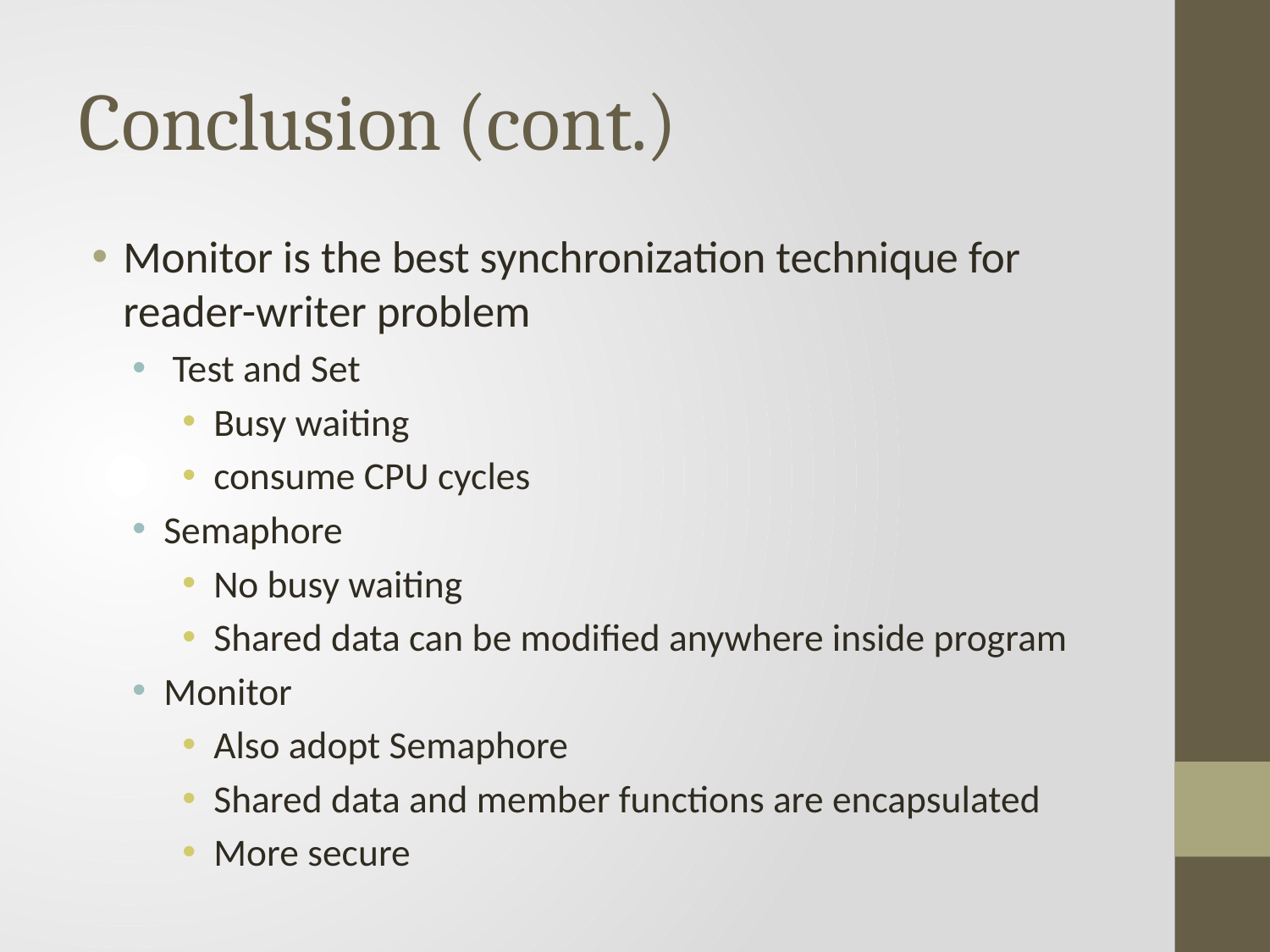

# Conclusion (cont.)
Monitor is the best synchronization technique for reader-writer problem
 Test and Set
Busy waiting
consume CPU cycles
Semaphore
No busy waiting
Shared data can be modified anywhere inside program
Monitor
Also adopt Semaphore
Shared data and member functions are encapsulated
More secure